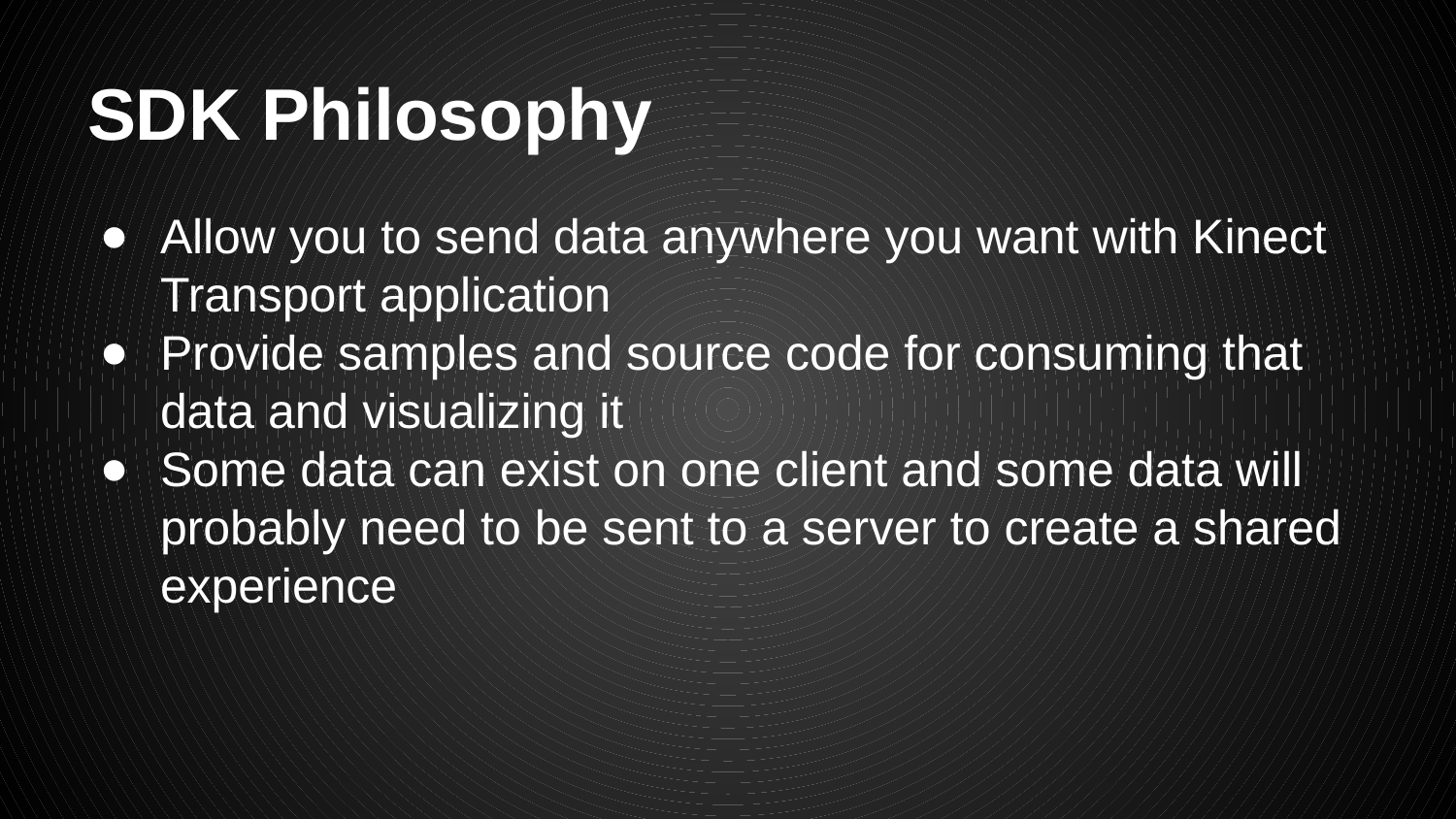

# SDK Philosophy
Allow you to send data anywhere you want with Kinect Transport application
Provide samples and source code for consuming that data and visualizing it
Some data can exist on one client and some data will probably need to be sent to a server to create a shared experience